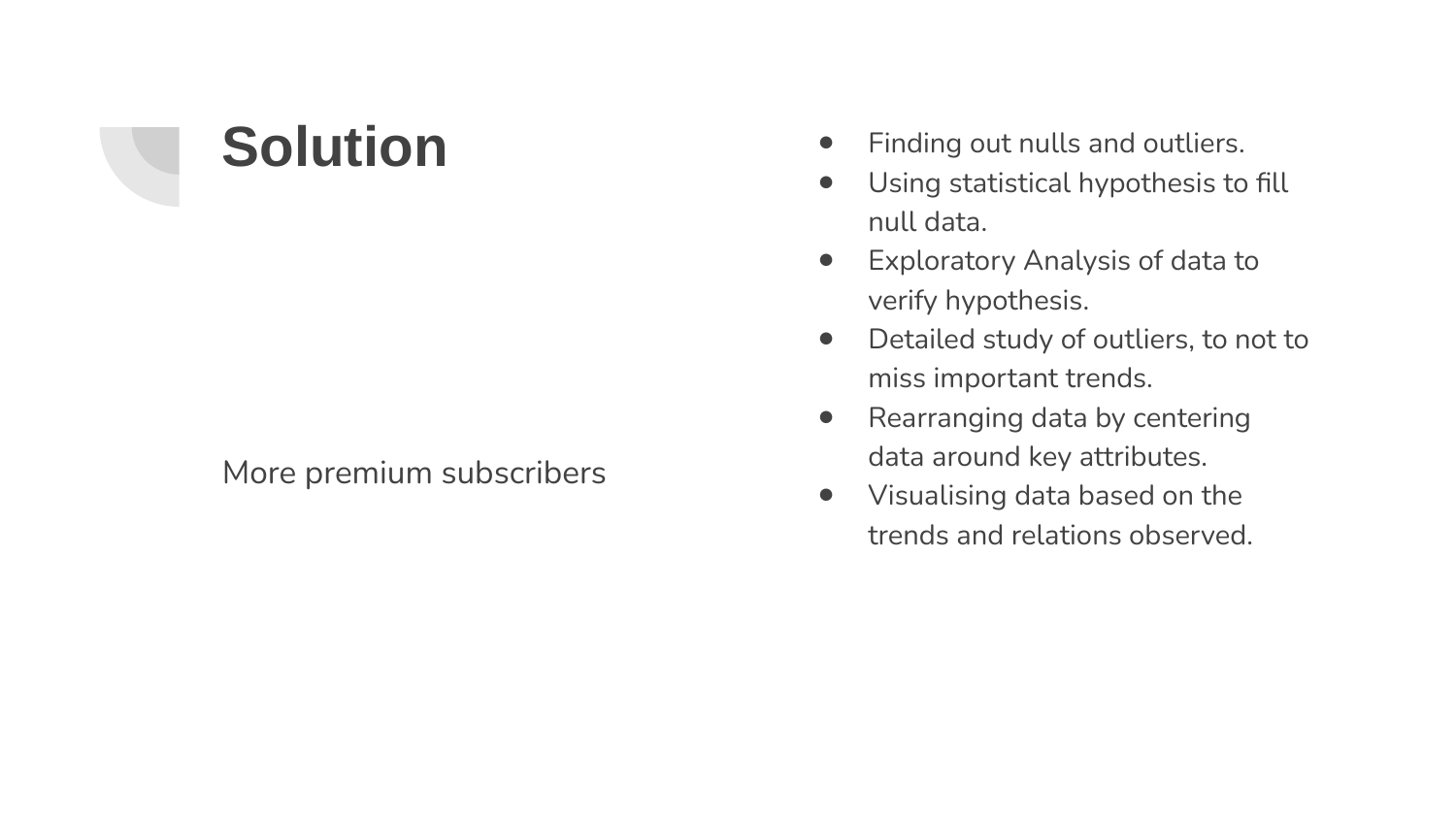

# Solution
Finding out nulls and outliers.
Using statistical hypothesis to fill null data.
Exploratory Analysis of data to verify hypothesis.
Detailed study of outliers, to not to miss important trends.
Rearranging data by centering data around key attributes.
Visualising data based on the trends and relations observed.
More premium subscribers